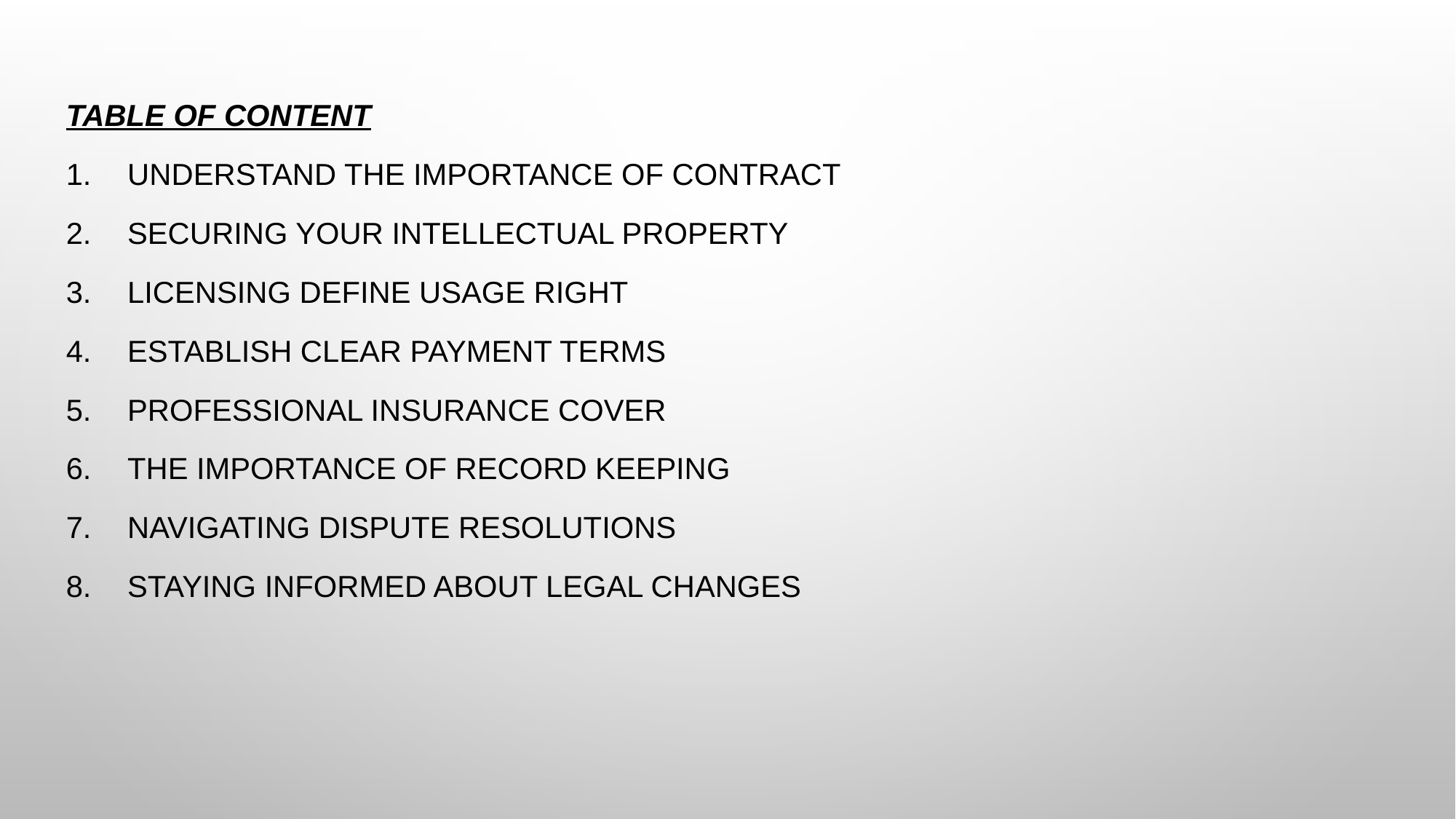

Table of content
Understand the importance of Contract
Securing your intellectual property
Licensing define usage right
Establish clear payment terms
Professional insurance cover
The importance of record keeping
Navigating dispute resolutions
Staying informed about legal changes